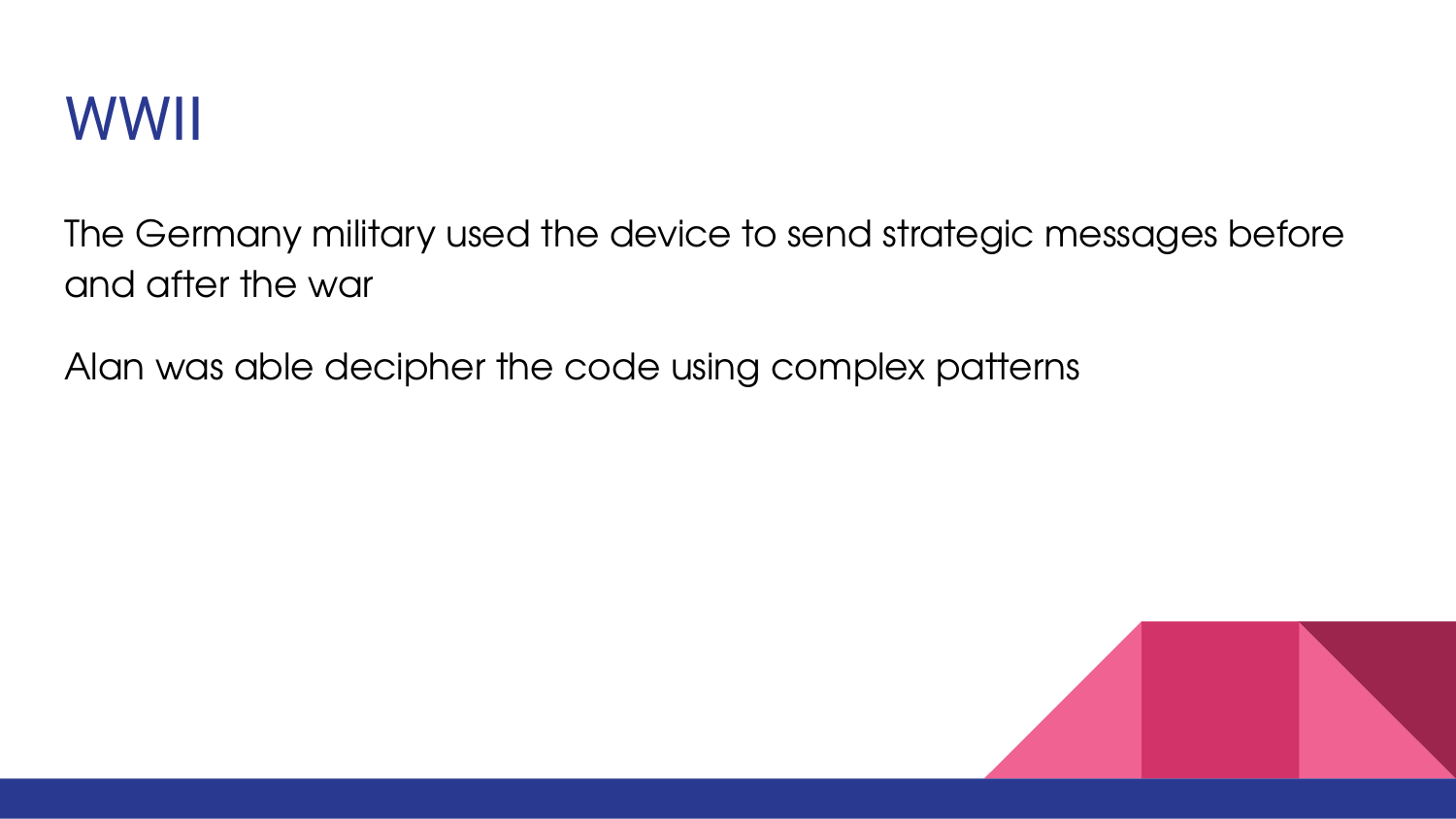

# WWII
The Germany military used the device to send strategic messages before and after the war
Alan was able decipher the code using complex patterns